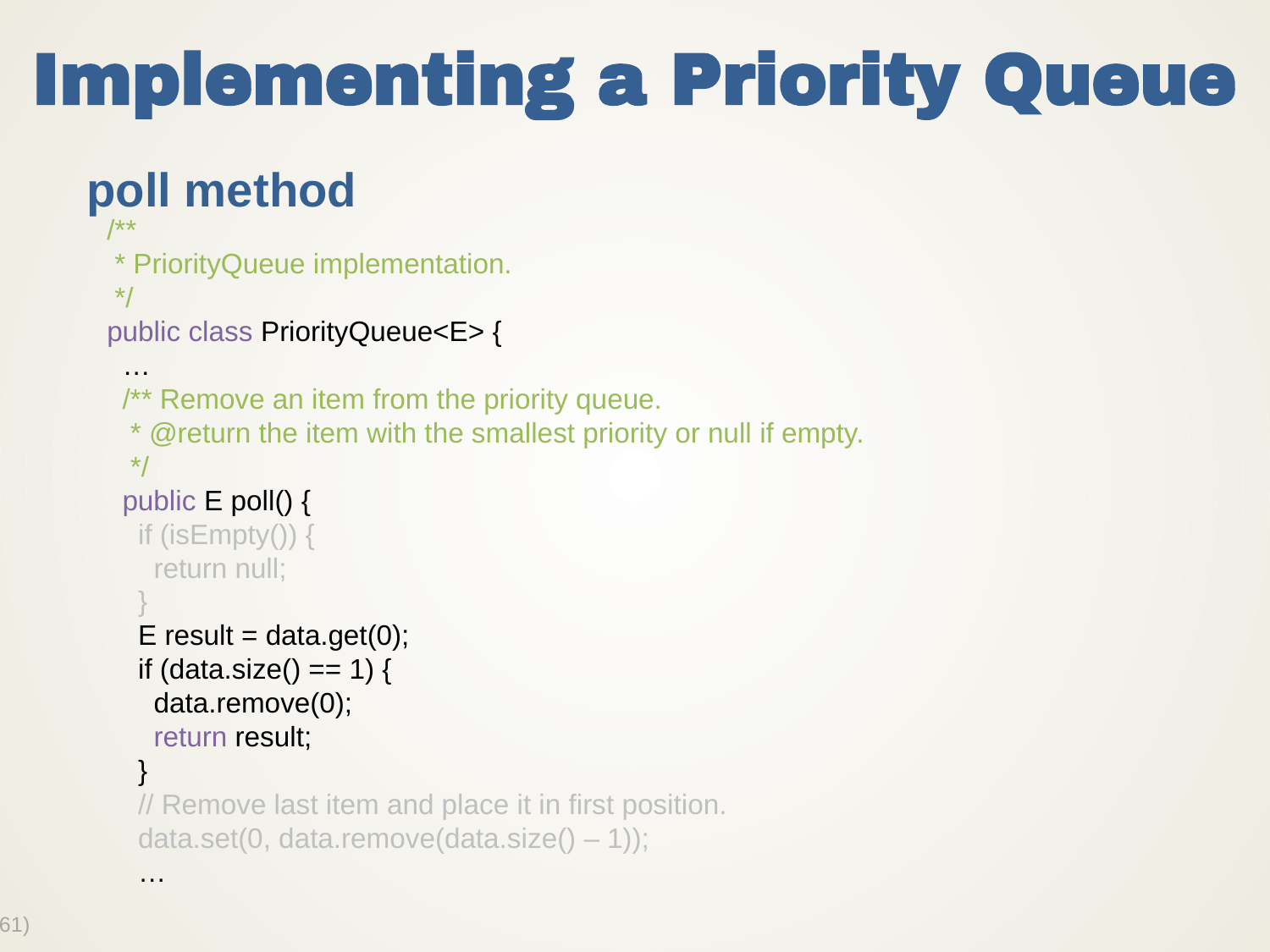

# Implementing a Priority Queue
poll method
/**
 * PriorityQueue implementation.
 */
public class PriorityQueue<E> {
  …
  /** Remove an item from the priority queue.
   * @return the item with the smallest priority or null if empty.
   */
  public E poll() {
    if (isEmpty()) {
      return null;
    }
    E result = data.get(0);
    if (data.size() == 1) {
      data.remove(0);
      return result;
    }
    // Remove last item and place it in first position.
    data.set(0, data.remove(data.size() – 1));
    …